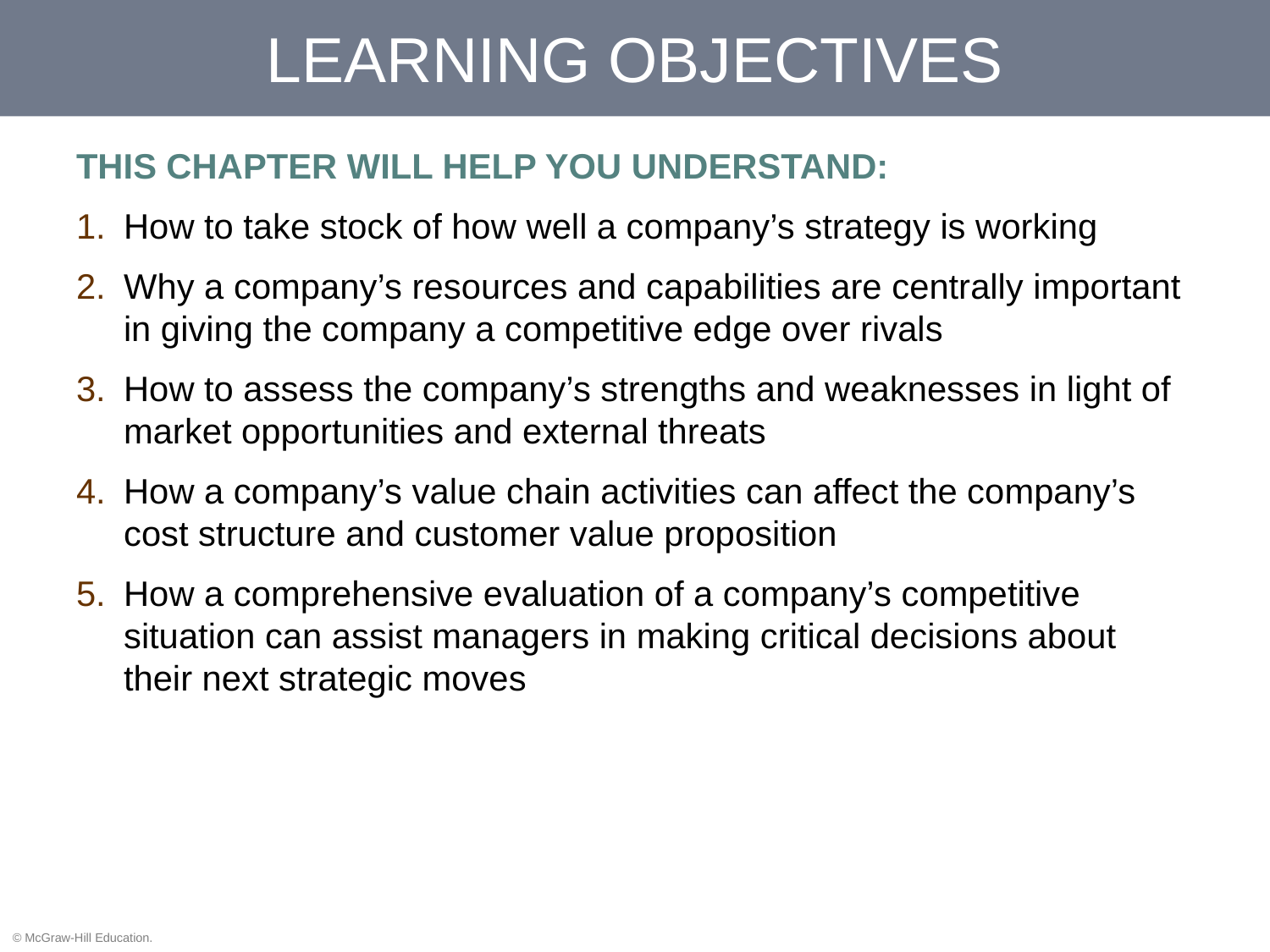

# LEARNING OBJECTIVES
THIS CHAPTER WILL HELP YOU UNDERSTAND:
How to take stock of how well a company’s strategy is working
Why a company’s resources and capabilities are centrally important in giving the company a competitive edge over rivals
How to assess the company’s strengths and weaknesses in light of market opportunities and external threats
How a company’s value chain activities can affect the company’s cost structure and customer value proposition
How a comprehensive evaluation of a company’s competitive situation can assist managers in making critical decisions about their next strategic moves